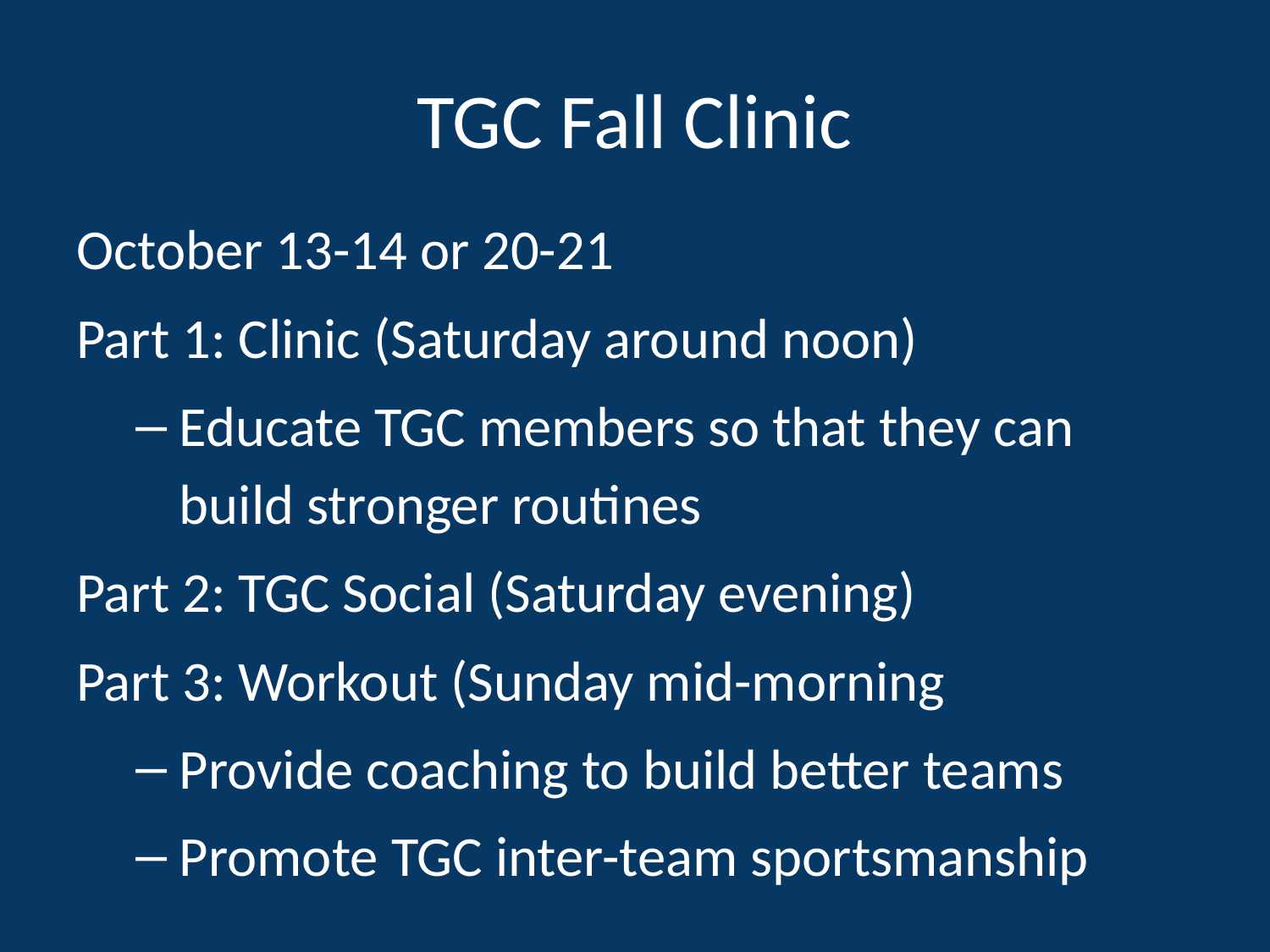

# TGC Fall Clinic
October 13-14 or 20-21
Part 1: Clinic (Saturday around noon)
Educate TGC members so that they can build stronger routines
Part 2: TGC Social (Saturday evening)
Part 3: Workout (Sunday mid-morning
Provide coaching to build better teams
Promote TGC inter-team sportsmanship